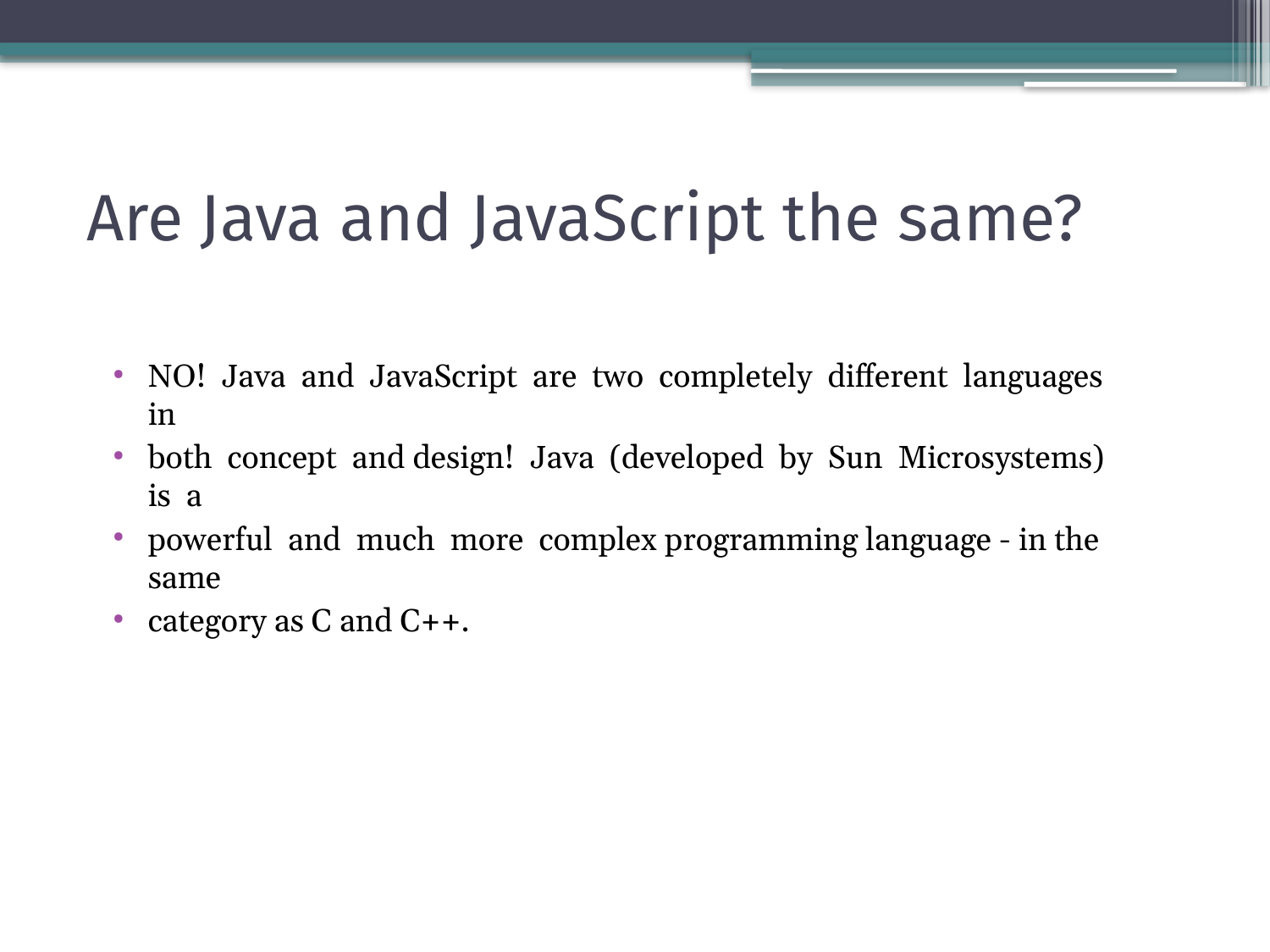

# Are Java and JavaScript the same?
NO!  Java  and  JavaScript  are  two  completely  different  languages  in
both  concept  and design!  Java  (developed  by  Sun  Microsystems)  is  a
powerful  and  much  more  complex programming language - in the same
category as C and C++.